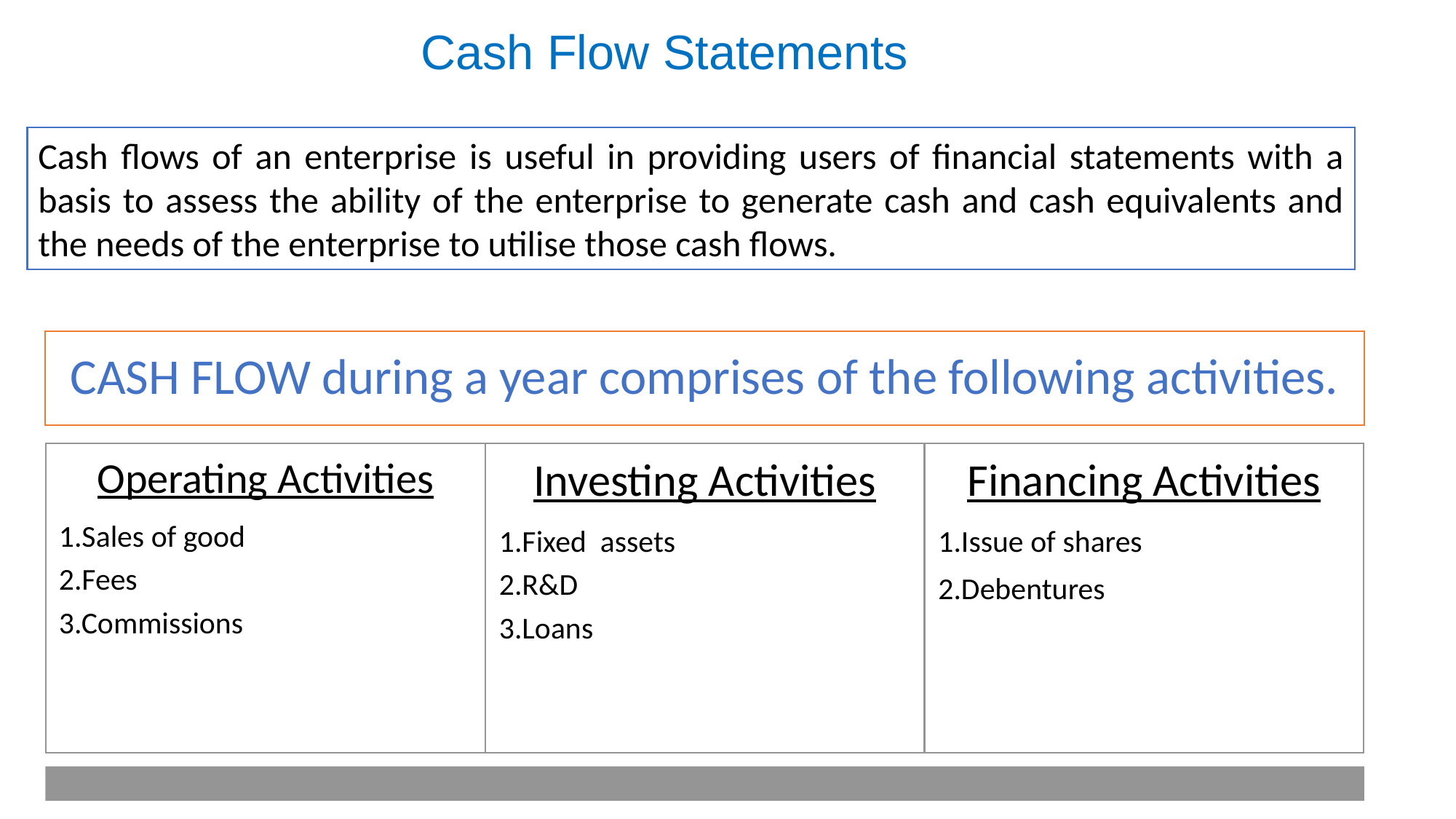

# Cash Flow Statements
Cash flows of an enterprise is useful in providing users of financial statements with a basis to assess the ability of the enterprise to generate cash and cash equivalents and the needs of the enterprise to utilise those cash flows.
CASH FLOW during a year comprises of the following activities.
Operating Activities
1.Sales of good
2.Fees
3.Commissions
Investing Activities
1.Fixed  assets
2.R&D
3.Loans
Financing Activities
1.Issue of shares
2.Debentures
10